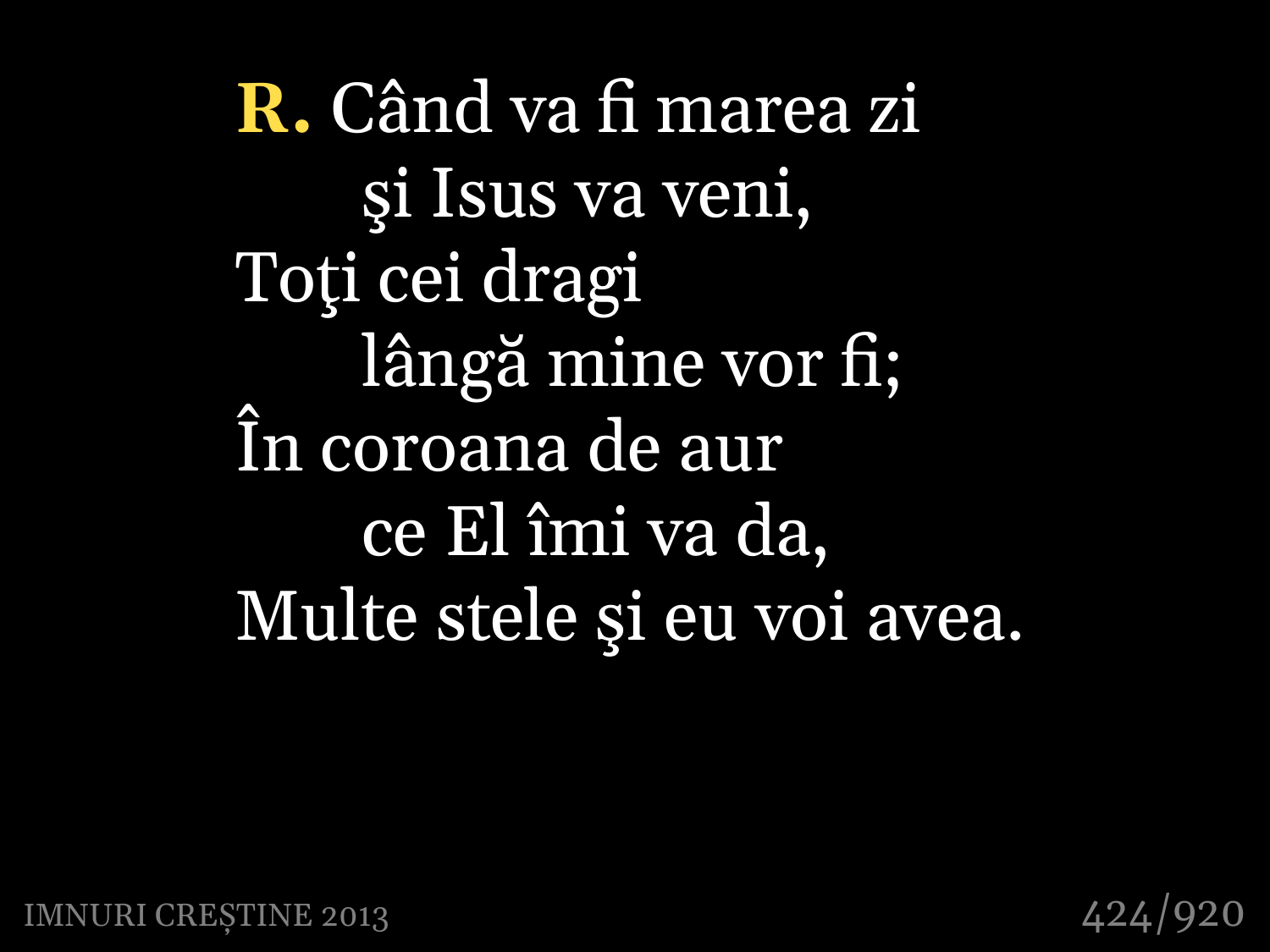

R. Când va fi marea zi
	şi Isus va veni,
Toţi cei dragi
	lângă mine vor fi;
În coroana de aur
	ce El îmi va da,
Multe stele şi eu voi avea.
424/920
IMNURI CREȘTINE 2013